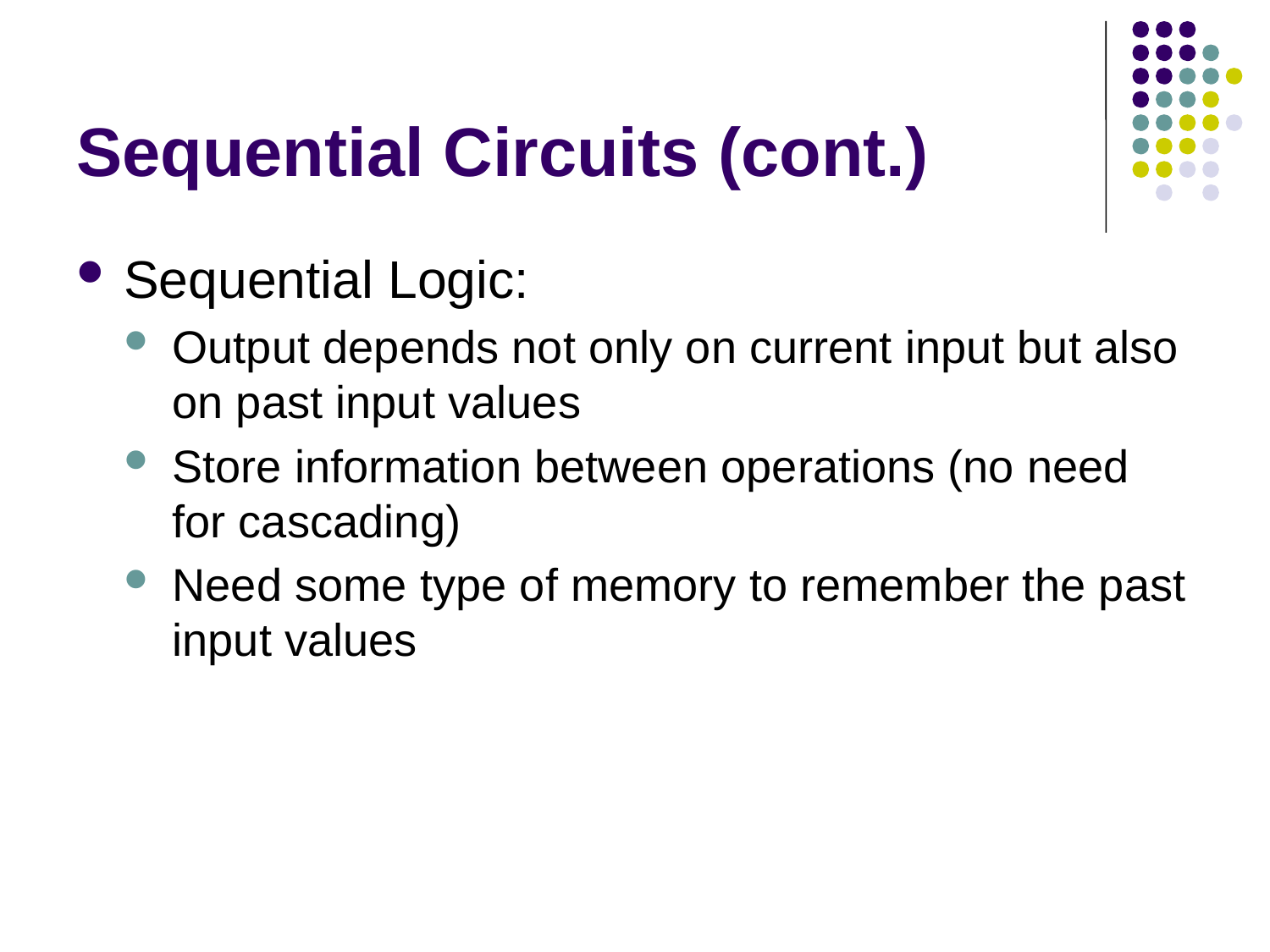

# Sequential Circuits (cont.)
Sequential Logic:
Output depends not only on current input but also on past input values
Store information between operations (no need for cascading)
Need some type of memory to remember the past input values